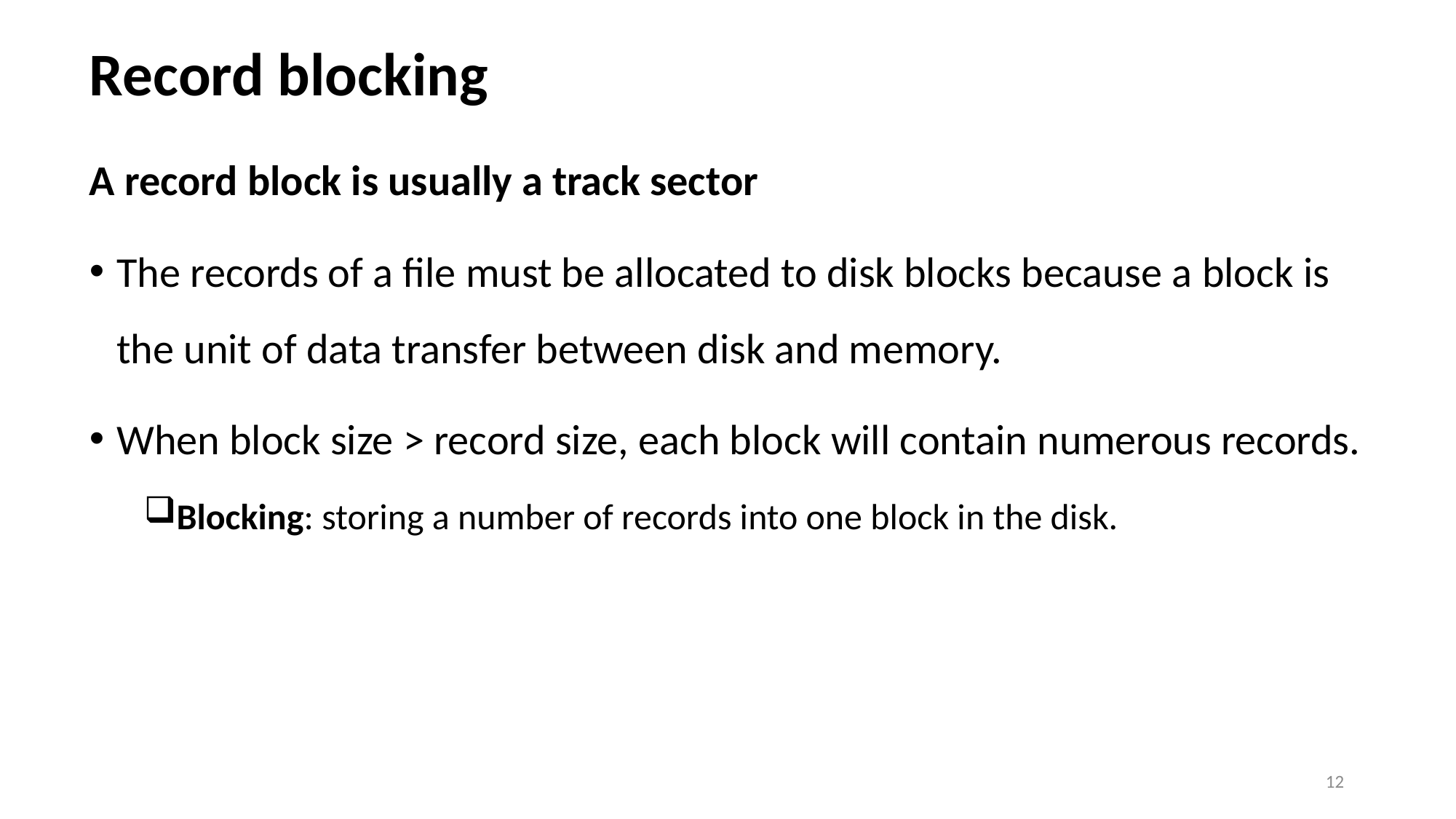

# Record blocking
A record block is usually a track sector
The records of a file must be allocated to disk blocks because a block is the unit of data transfer between disk and memory.
When block size > record size, each block will contain numerous records.
Blocking: storing a number of records into one block in the disk.

12